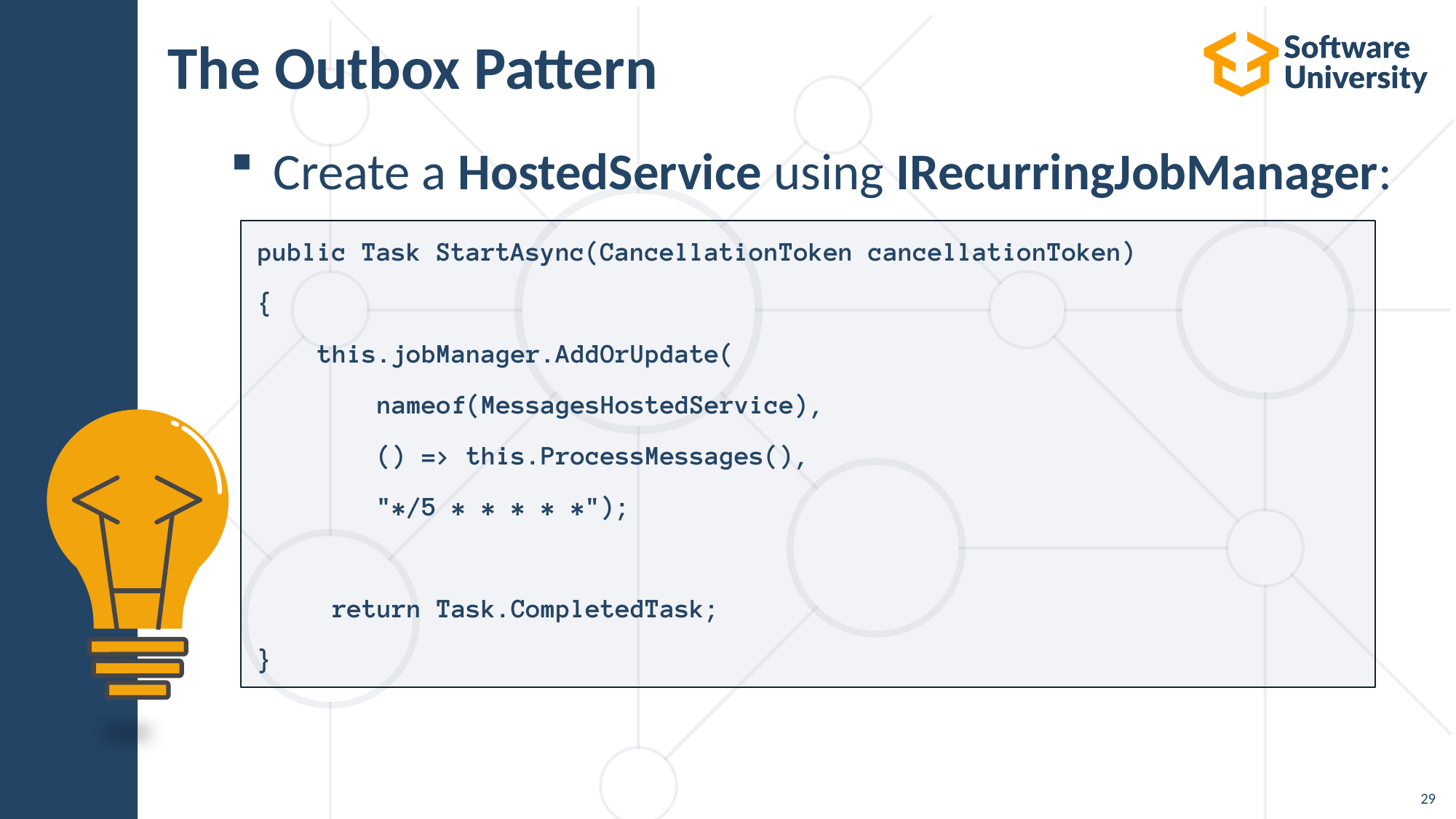

# The Outbox Pattern
Create a HostedService using IRecurringJobManager:

public Task StartAsync(CancellationToken cancellationToken)
{
    this.jobManager.AddOrUpdate(
        nameof(MessagesHostedService),
        () => this.ProcessMessages(),
        "*/5 * * * * *");

     return Task.CompletedTask;
}
29